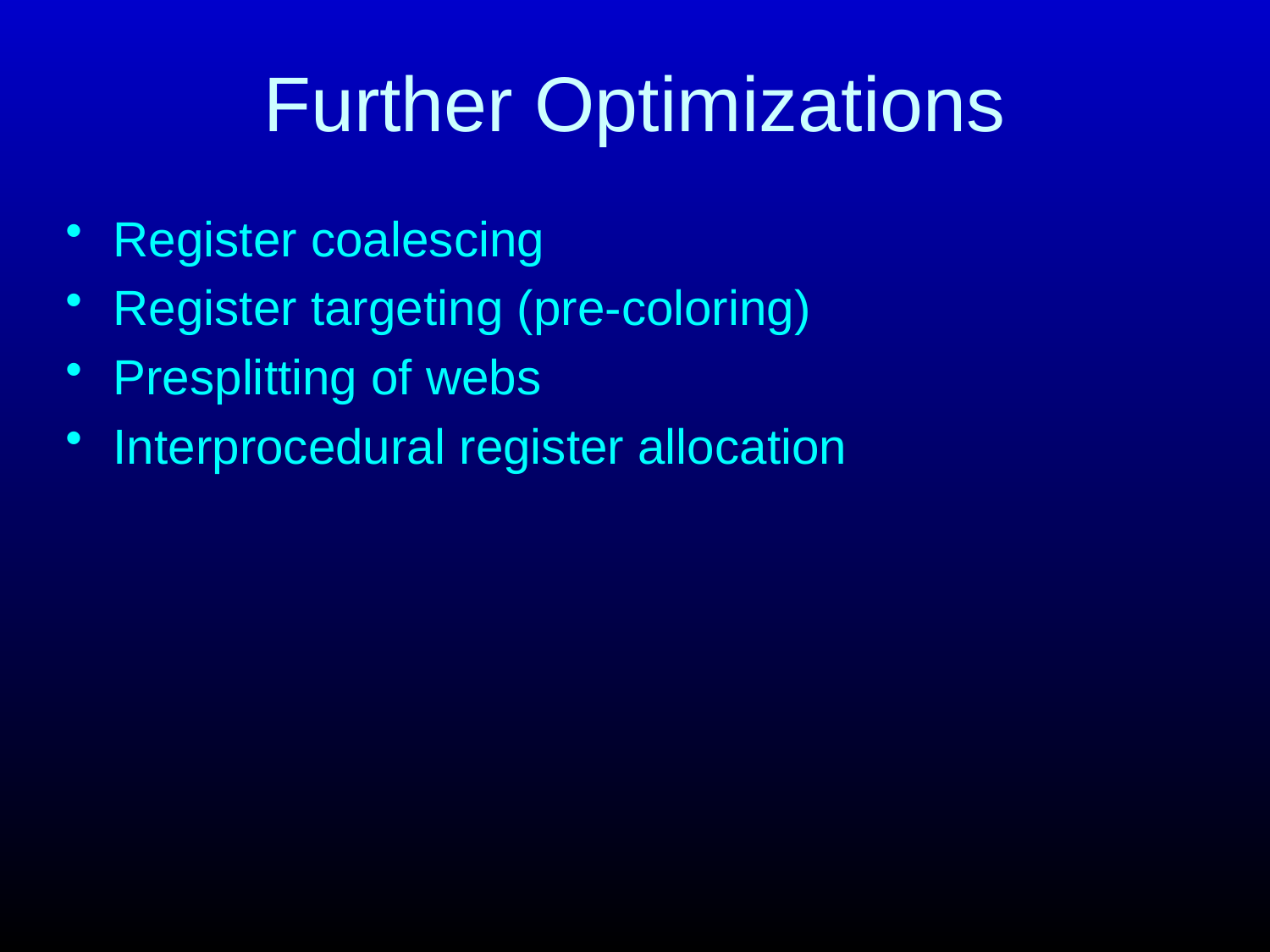

# Further Optimizations
Register coalescing
Register targeting (pre-coloring)
Presplitting of webs
Interprocedural register allocation